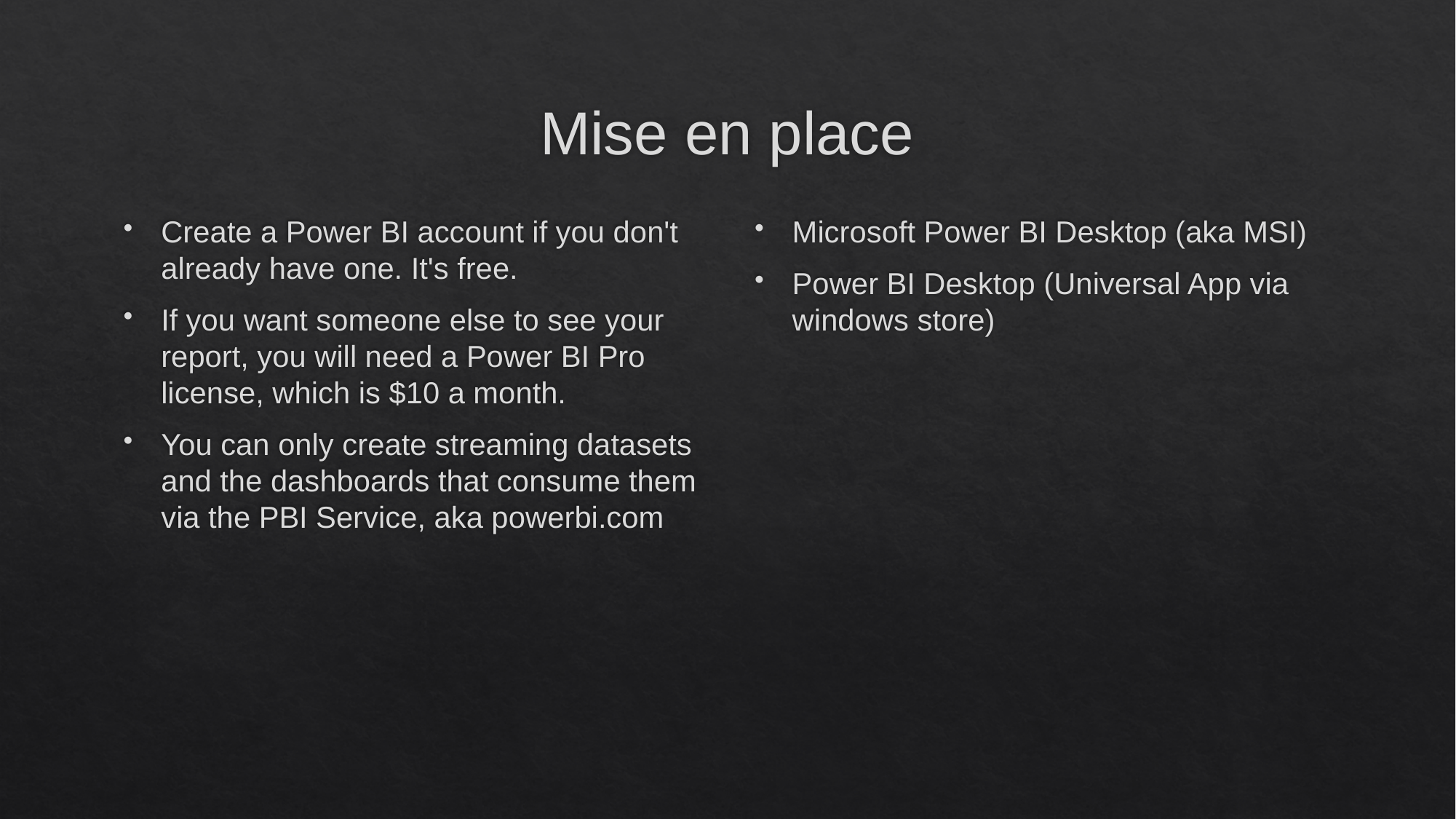

# Mise en place
Create a Power BI account if you don't already have one. It's free.
If you want someone else to see your report, you will need a Power BI Pro license, which is $10 a month.
You can only create streaming datasets and the dashboards that consume them via the PBI Service, aka powerbi.com

Microsoft Power BI Desktop (aka MSI)
Power BI Desktop (Universal App via windows store)